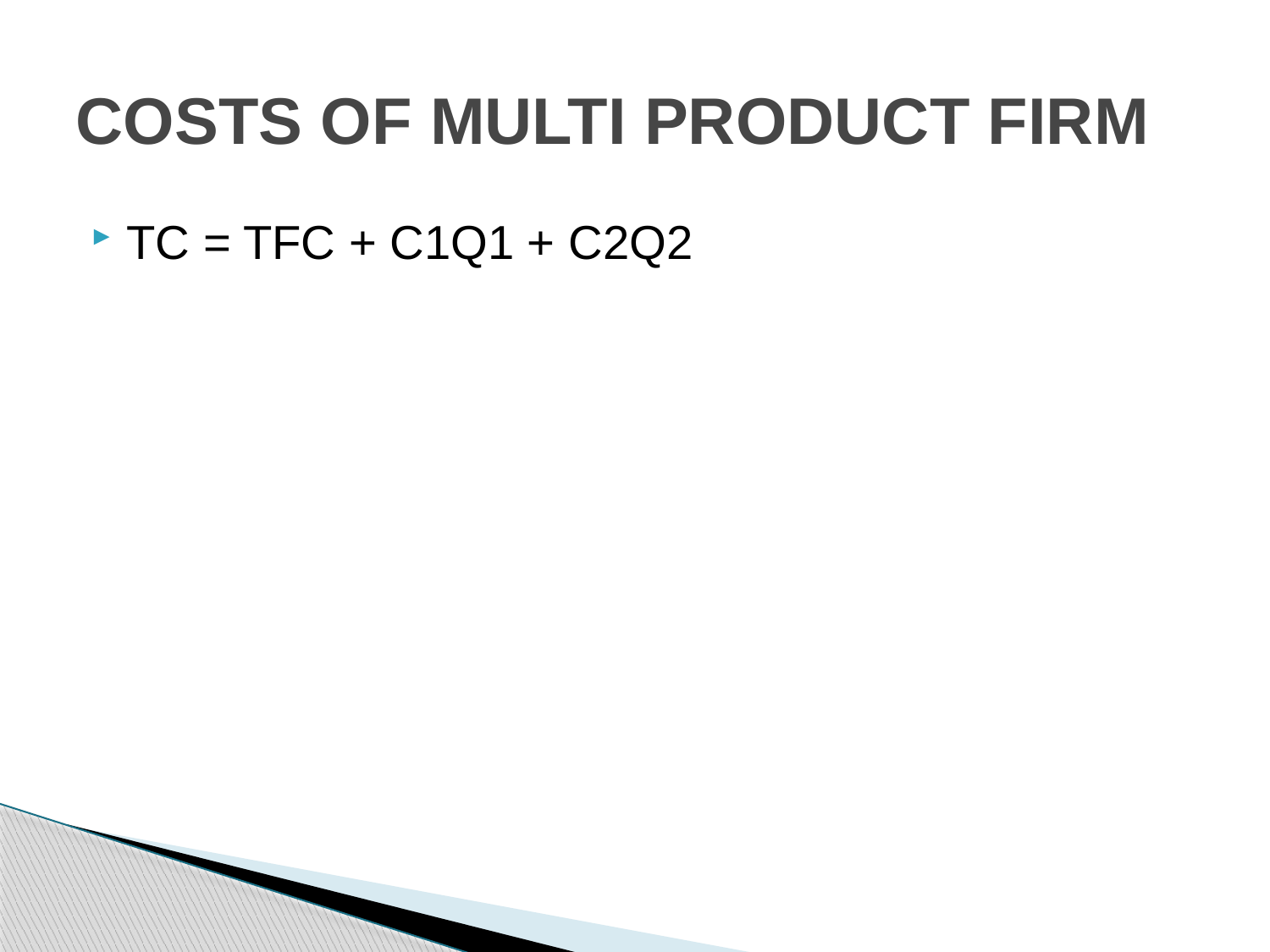

# COSTS OF MULTI PRODUCT FIRM
TC = TFC + C1Q1 + C2Q2